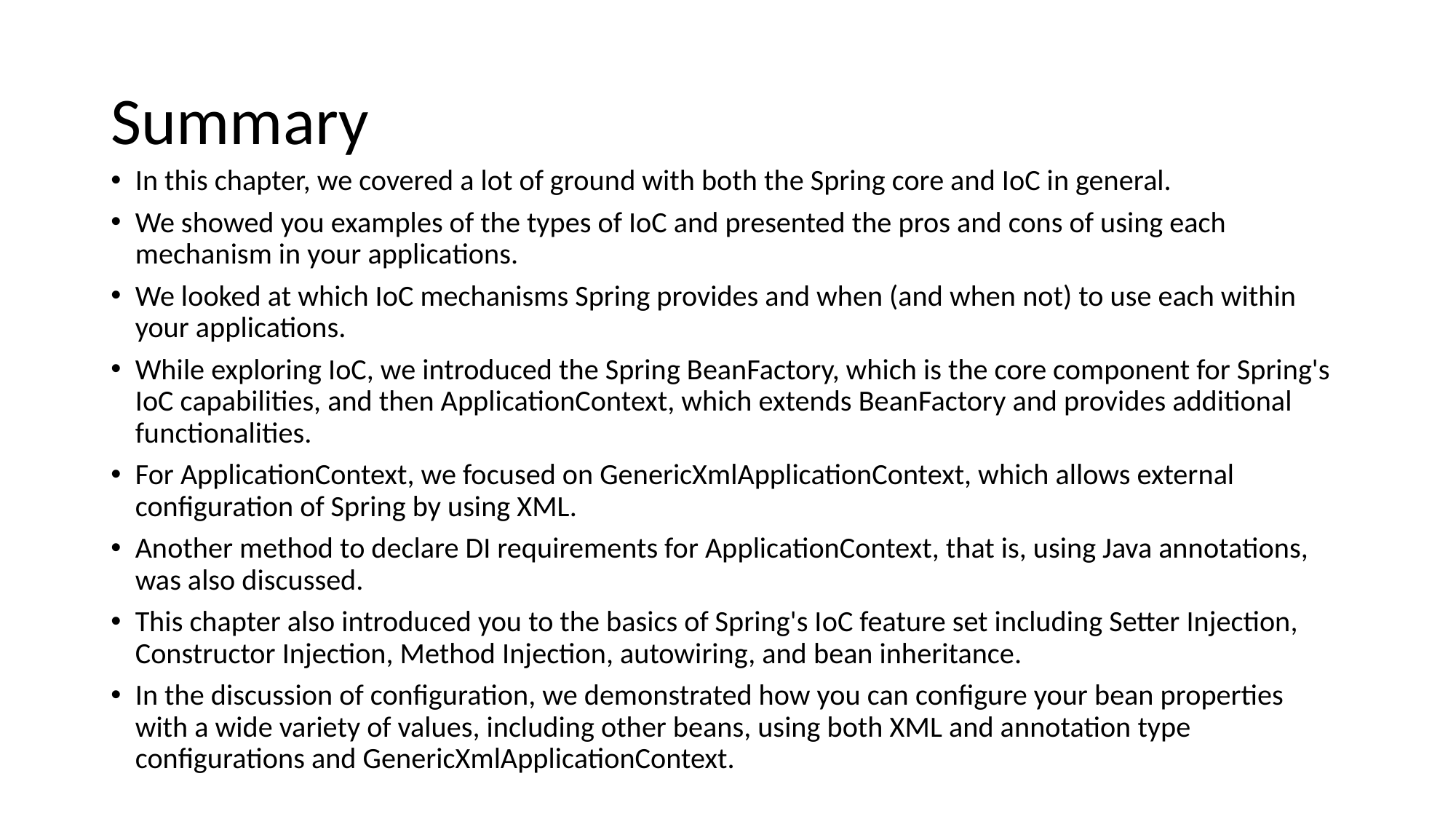

# Summary
In this chapter, we covered a lot of ground with both the Spring core and IoC in general.
We showed you examples of the types of IoC and presented the pros and cons of using each mechanism in your applications.
We looked at which IoC mechanisms Spring provides and when (and when not) to use each within your applications.
While exploring IoC, we introduced the Spring BeanFactory, which is the core component for Spring's IoC capabilities, and then ApplicationContext, which extends BeanFactory and provides additional functionalities.
For ApplicationContext, we focused on GenericXmlApplicationContext, which allows external configuration of Spring by using XML.
Another method to declare DI requirements for ApplicationContext, that is, using Java annotations, was also discussed.
This chapter also introduced you to the basics of Spring's IoC feature set including Setter Injection, Constructor Injection, Method Injection, autowiring, and bean inheritance.
In the discussion of configuration, we demonstrated how you can configure your bean properties with a wide variety of values, including other beans, using both XML and annotation type configurations and GenericXmlApplicationContext.